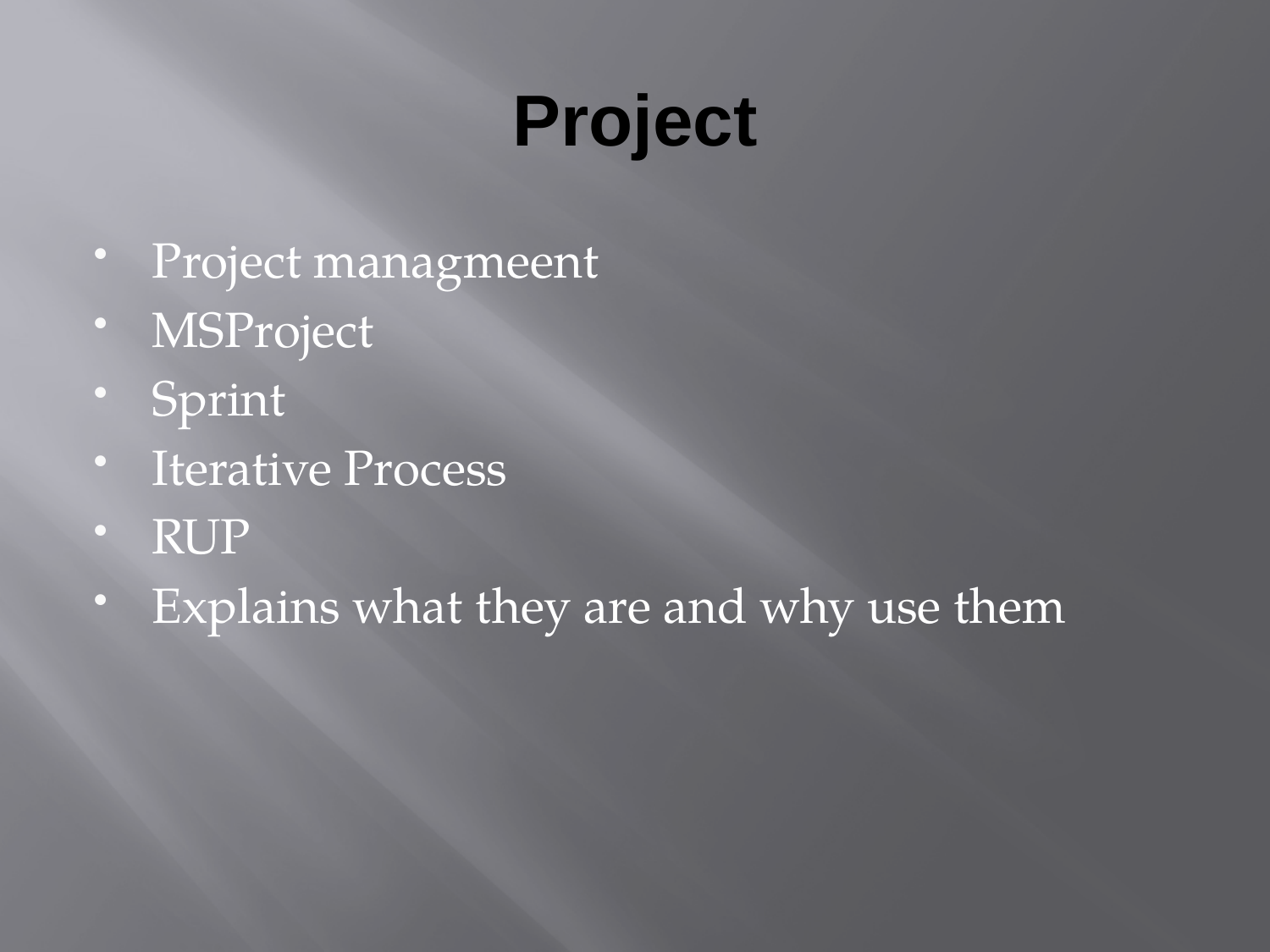

# Project
Project managmeent
MSProject
Sprint
Iterative Process
RUP
Explains what they are and why use them